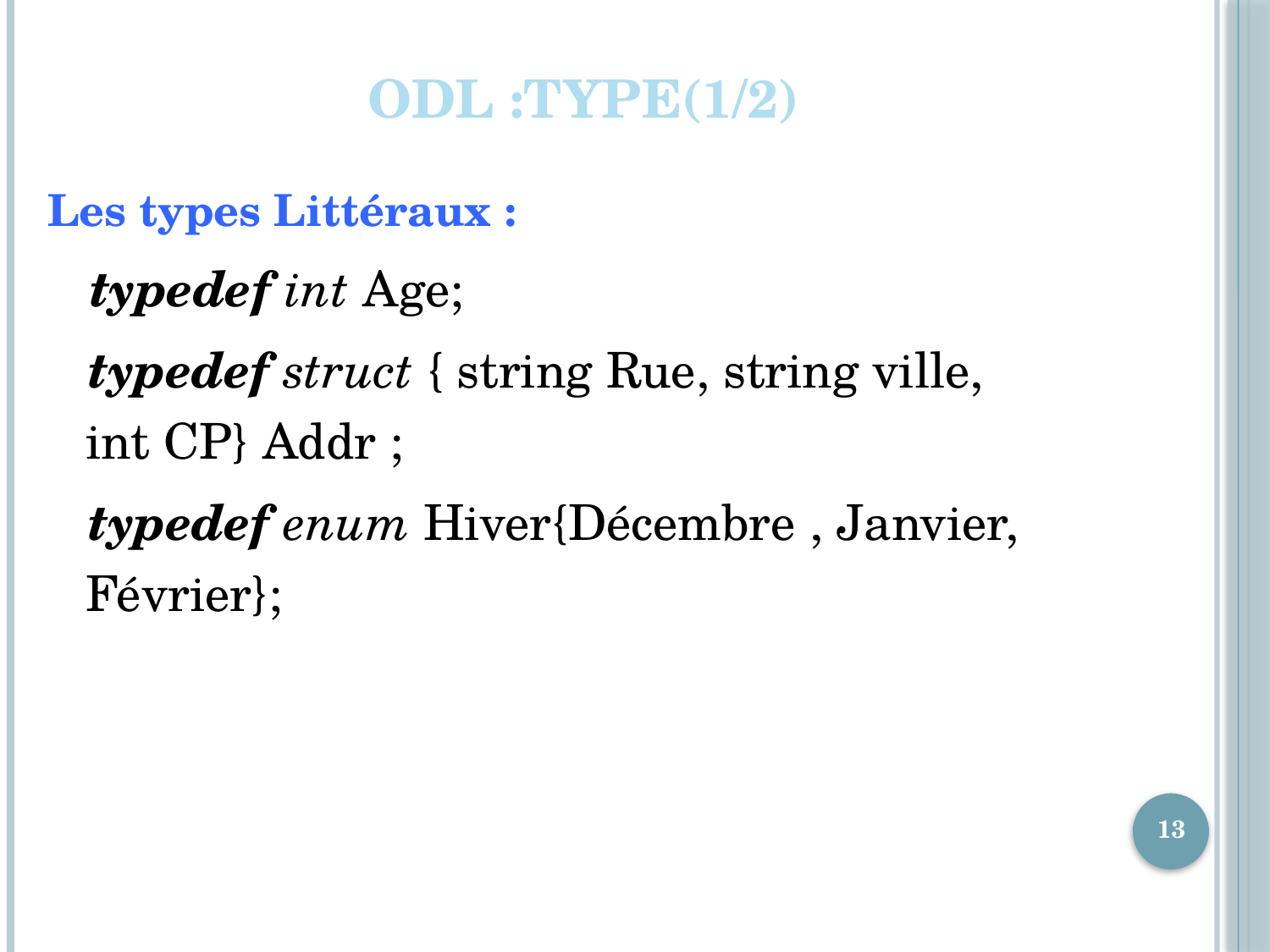

# ODL :TYPE(1/2)
Les types Littéraux :
   typedef int Age;
   typedef struct { string Rue, string ville, int CP} Addr ;
   typedef enum Hiver{Décembre , Janvier, Février};

13